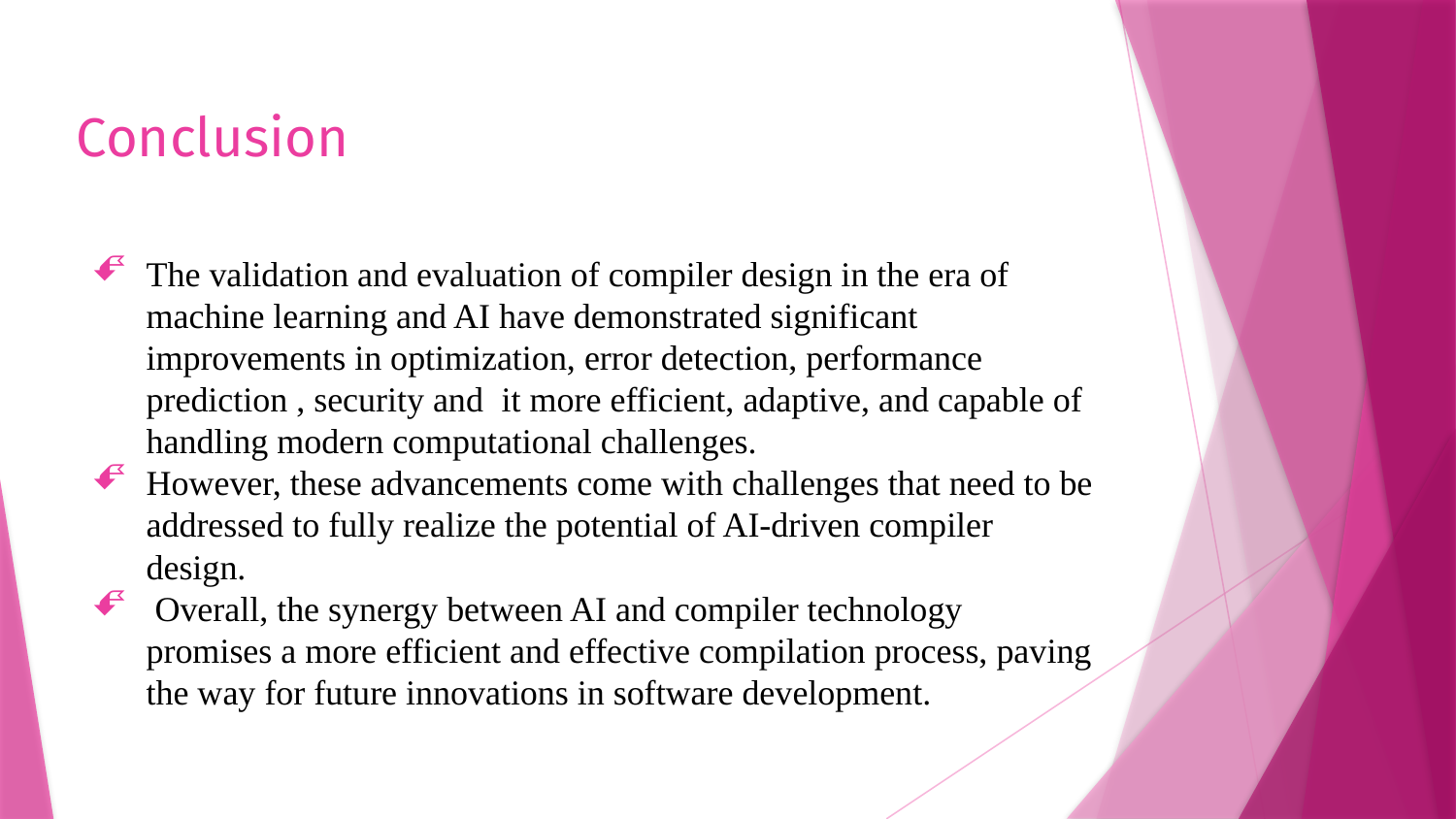

# Conclusion
The validation and evaluation of compiler design in the era of machine learning and AI have demonstrated significant improvements in optimization, error detection, performance prediction , security and  it more efficient, adaptive, and capable of handling modern computational challenges.
However, these advancements come with challenges that need to be addressed to fully realize the potential of AI-driven compiler design.
 Overall, the synergy between AI and compiler technology promises a more efficient and effective compilation process, paving the way for future innovations in software development.